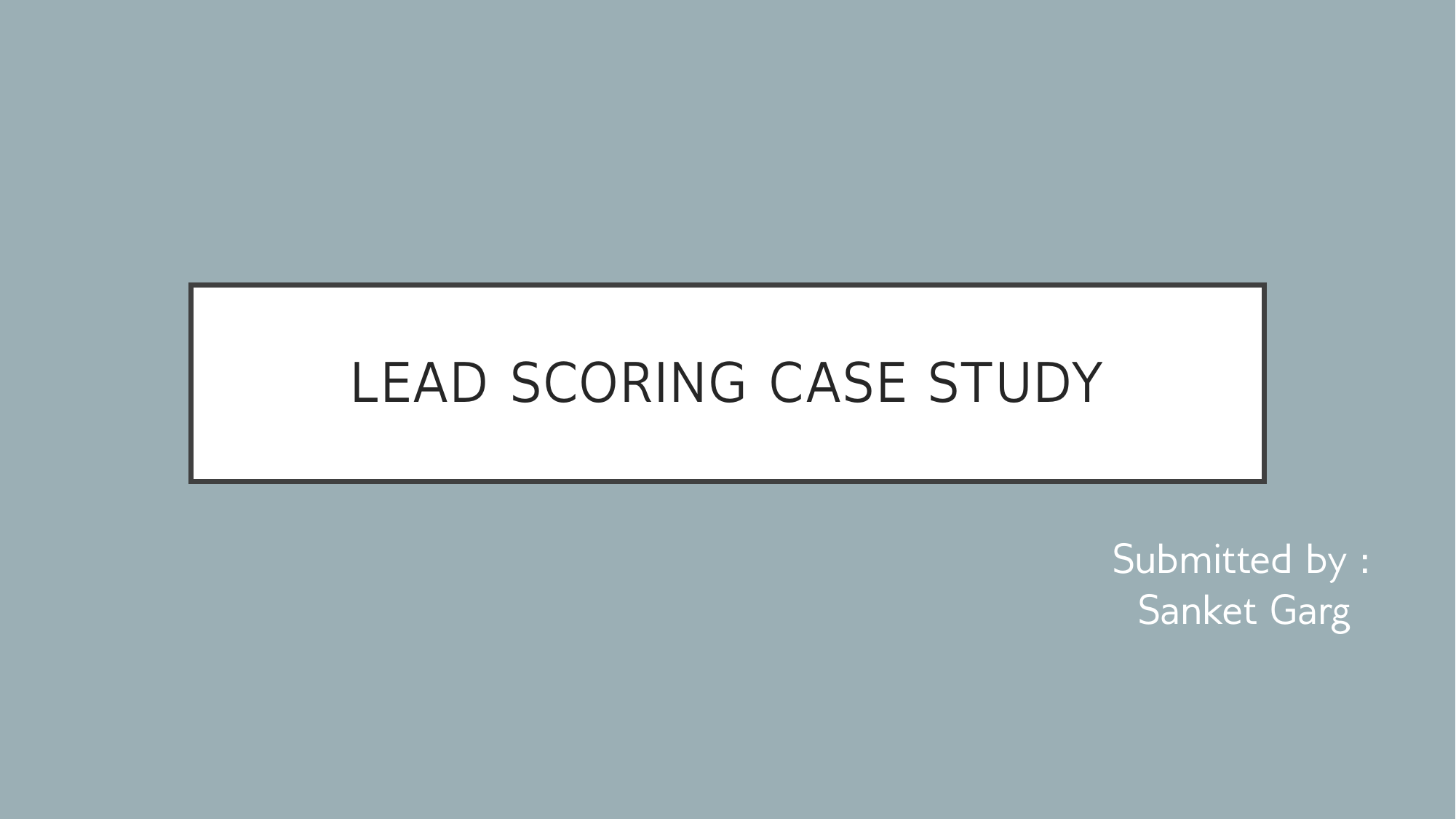

# Lead Scoring Case Study
Submitted by :
  Sanket Garg